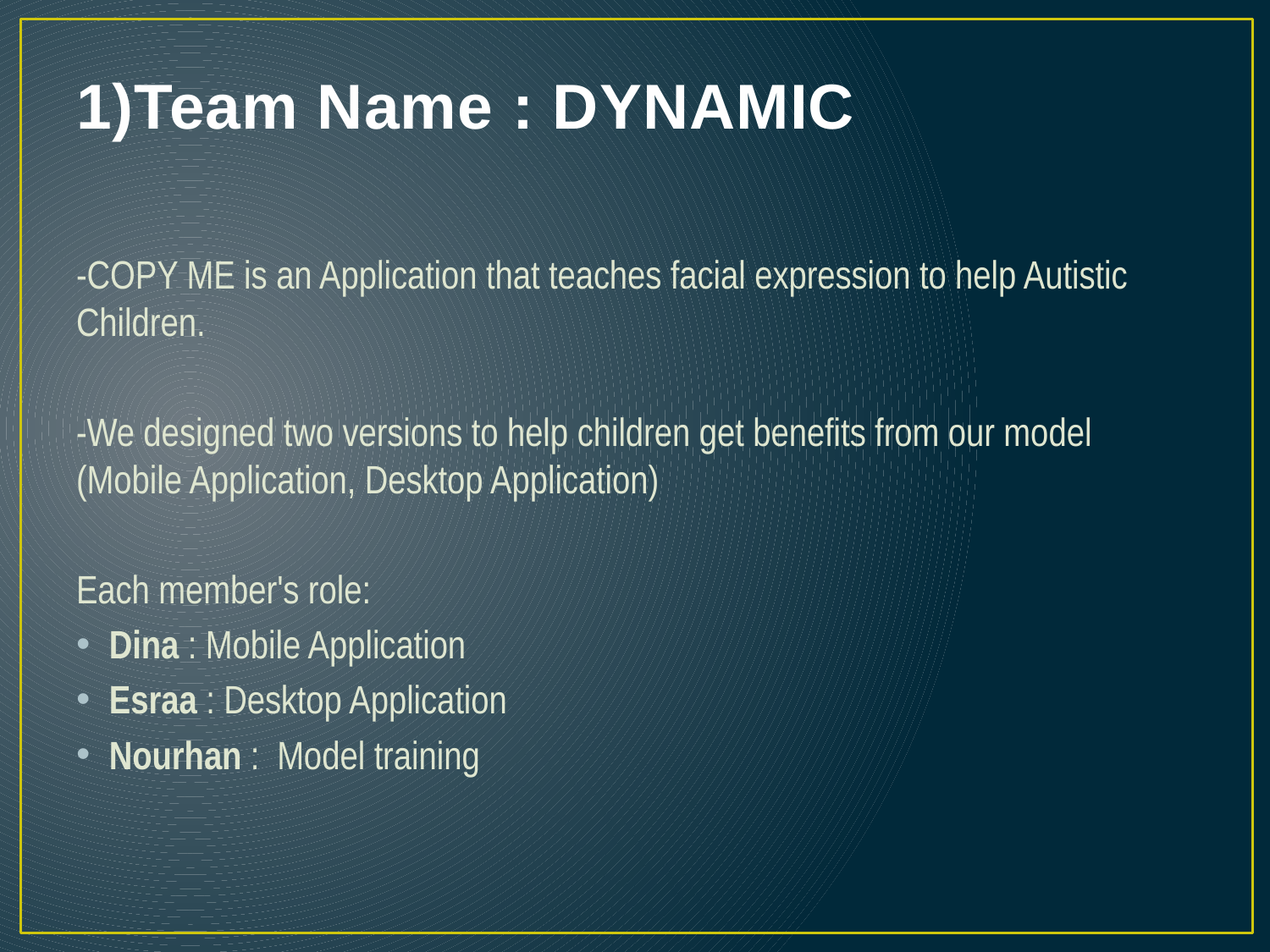

# 1)Team Name : DYNAMIC
-COPY ME is an Application that teaches facial expression to help Autistic Children.

-We designed two versions to help children get benefits from our model (Mobile Application, Desktop Application)

Each member's role:
Dina : Mobile Application
Esraa : Desktop Application
Nourhan :  Model training